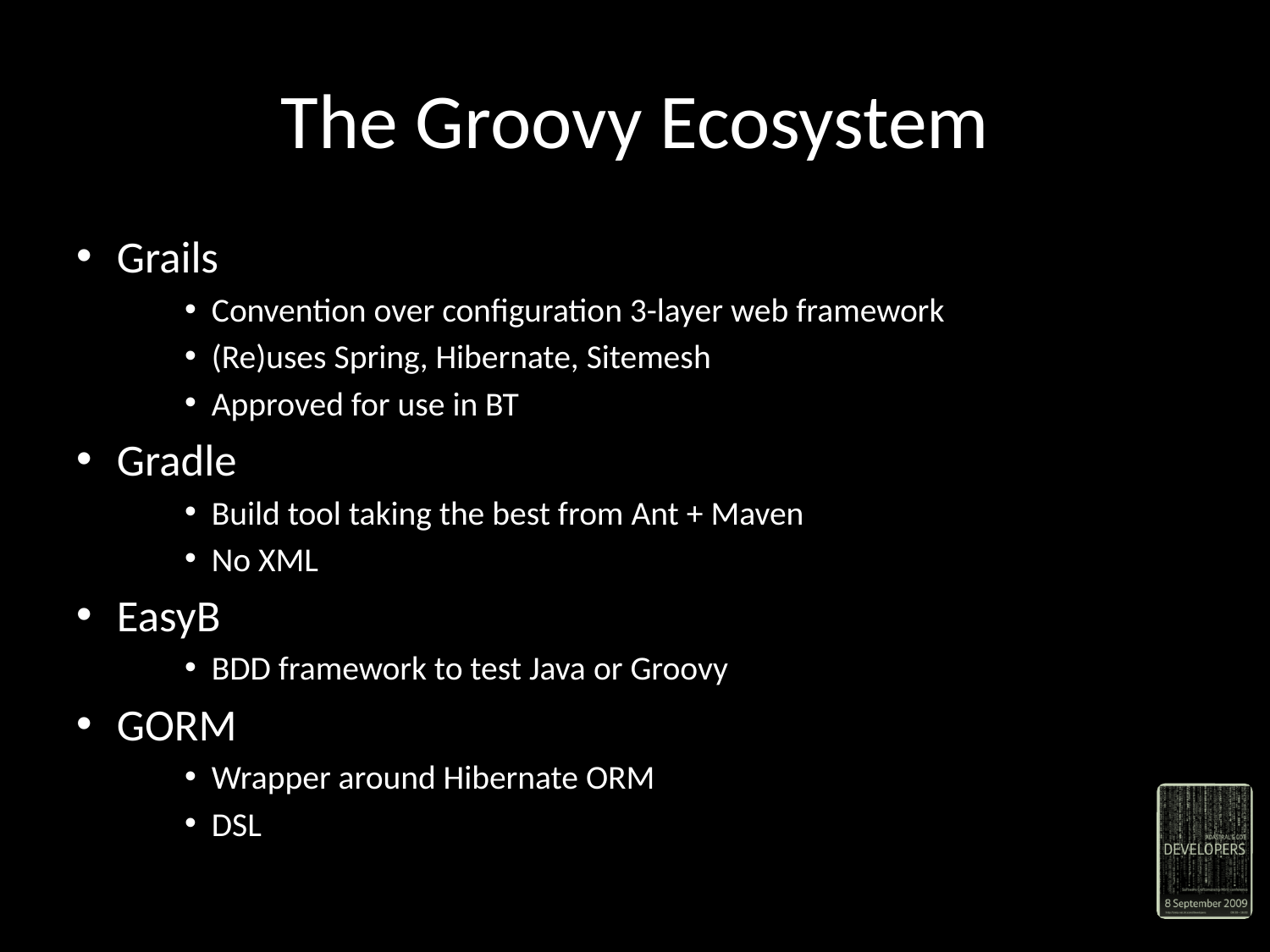

# The Groovy Ecosystem
Grails
Convention over configuration 3-layer web framework
(Re)uses Spring, Hibernate, Sitemesh
Approved for use in BT
Gradle
Build tool taking the best from Ant + Maven
No XML
EasyB
BDD framework to test Java or Groovy
GORM
Wrapper around Hibernate ORM
DSL